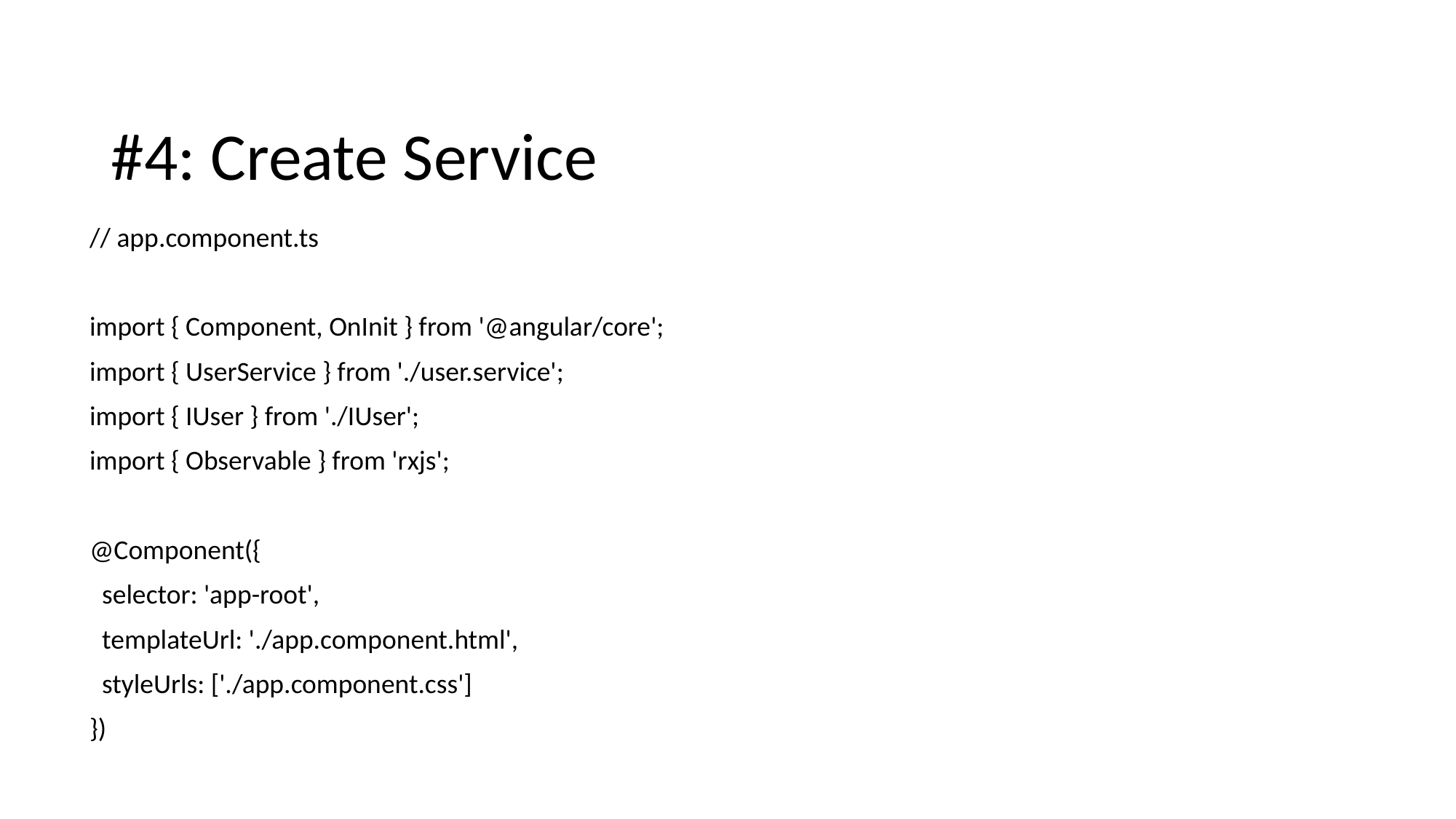

# #4: Create Service
// app.component.ts

import { Component, OnInit } from '@angular/core';
import { UserService } from './user.service';
import { IUser } from './IUser';
import { Observable } from 'rxjs';

@Component({
  selector: 'app-root',
  templateUrl: './app.component.html',
  styleUrls: ['./app.component.css']
})